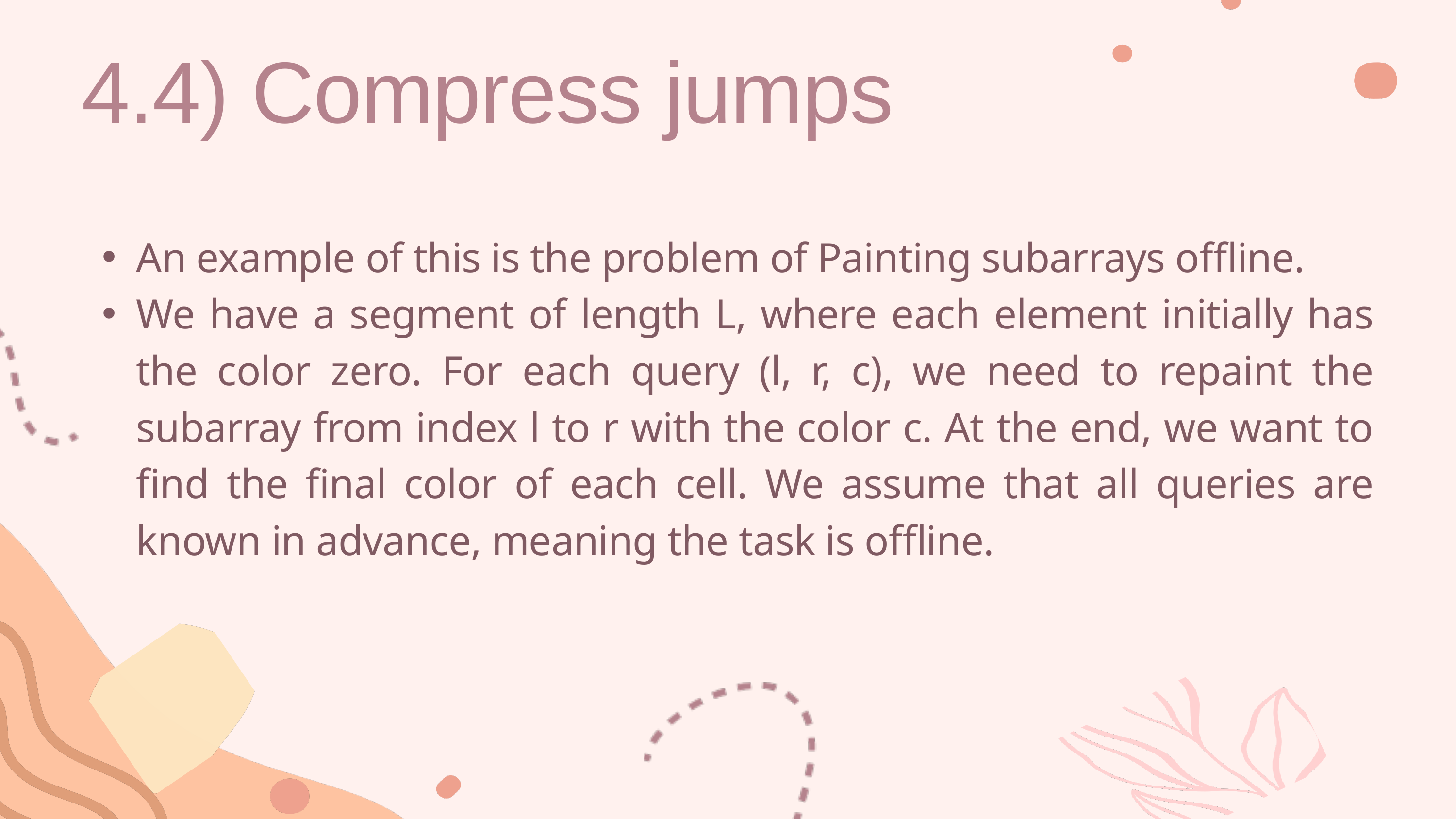

4.4) Compress jumps

An example of this is the problem of Painting subarrays offline.
We have a segment of length L, where each element initially has the color zero. For each query (l, r, c), we need to repaint the subarray from index l to r with the color c. At the end, we want to find the final color of each cell. We assume that all queries are known in advance, meaning the task is offline.